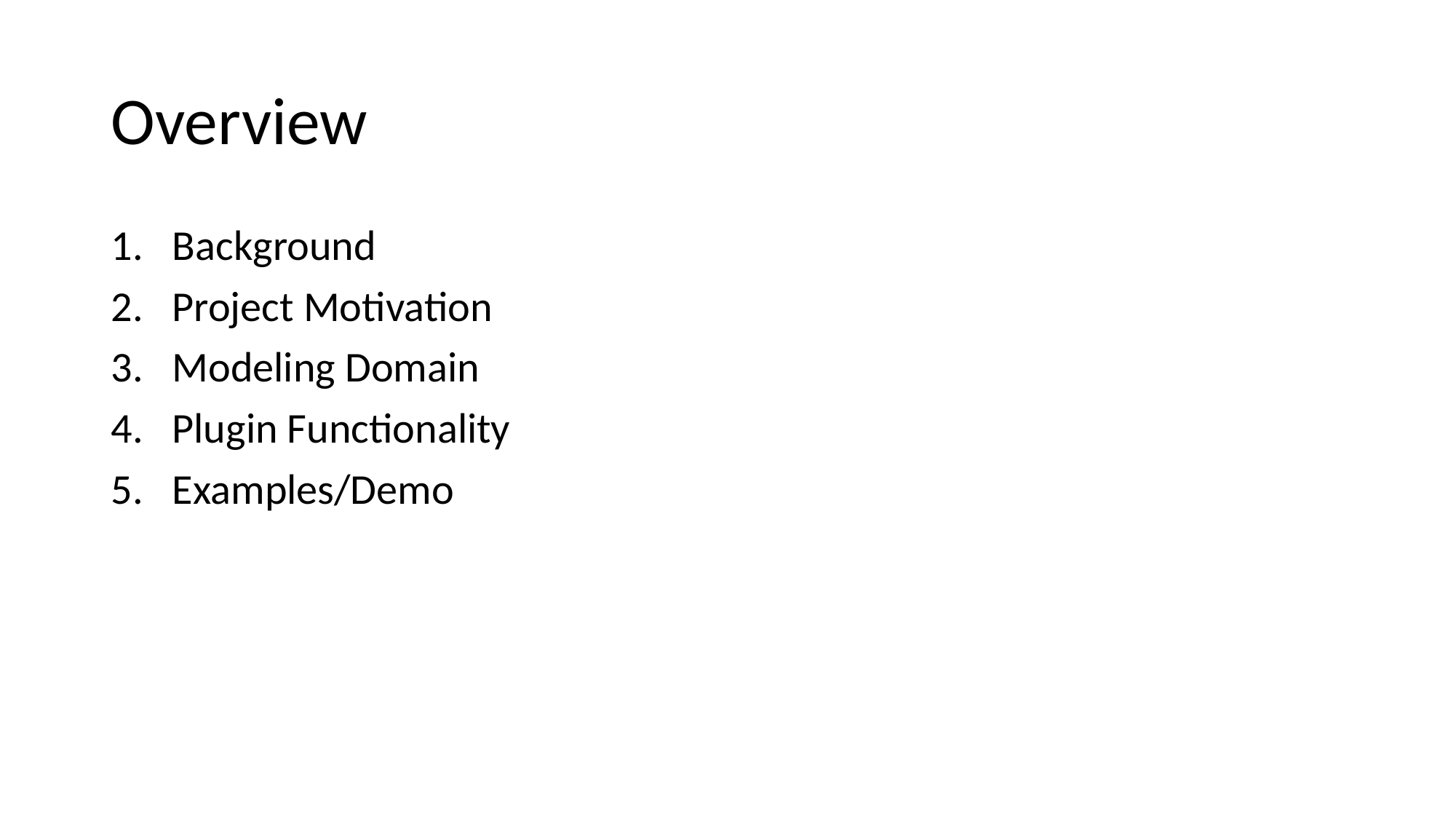

# Overview
Background
Project Motivation
Modeling Domain
Plugin Functionality
Examples/Demo